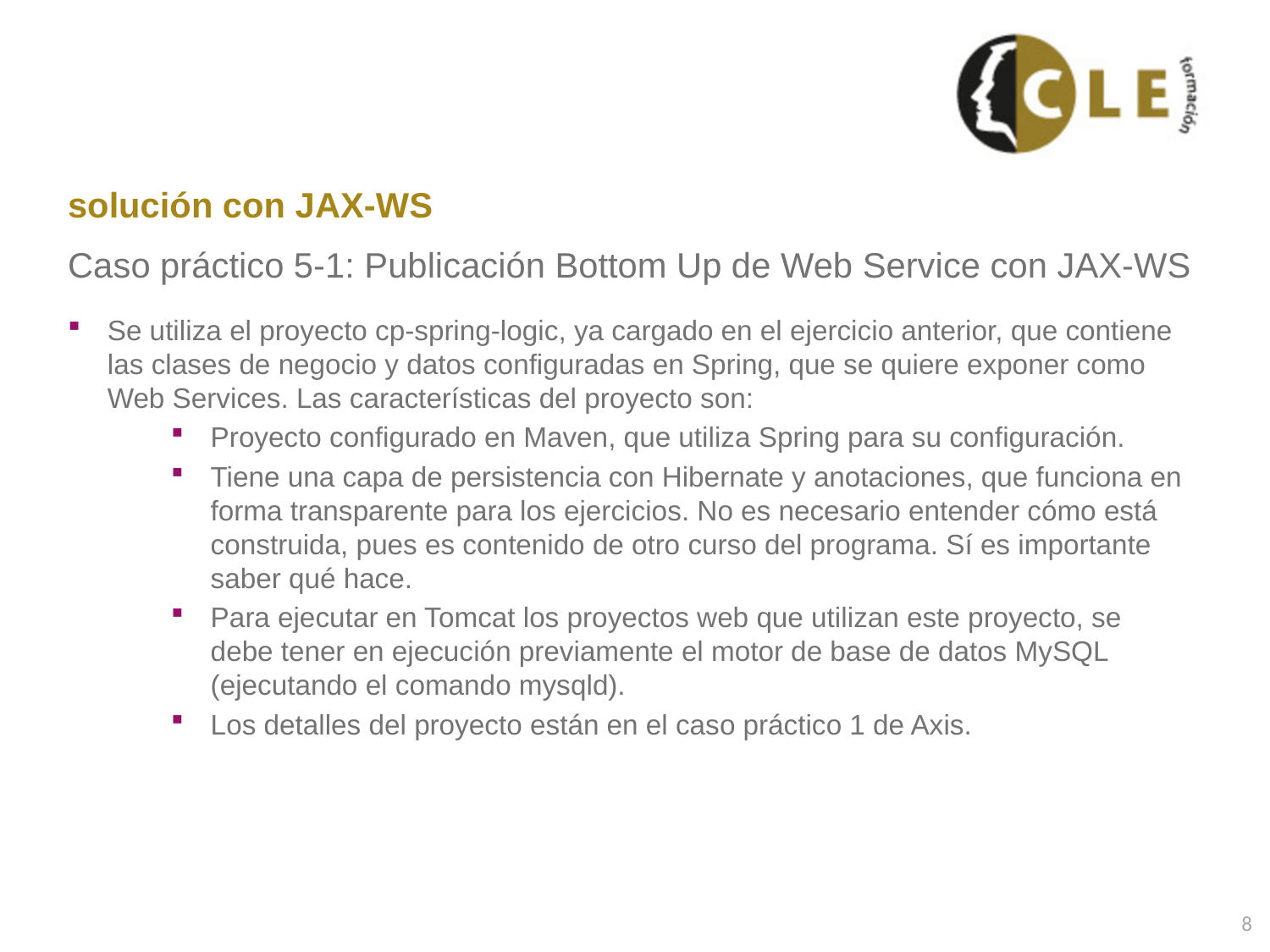

# solución con JAX-WS
Caso práctico 5-1: Publicación Bottom Up de Web Service con JAX-WS
Se utiliza el proyecto cp-spring-logic, ya cargado en el ejercicio anterior, que contiene las clases de negocio y datos configuradas en Spring, que se quiere exponer como Web Services. Las características del proyecto son:
Proyecto configurado en Maven, que utiliza Spring para su configuración.
Tiene una capa de persistencia con Hibernate y anotaciones, que funciona en forma transparente para los ejercicios. No es necesario entender cómo está construida, pues es contenido de otro curso del programa. Sí es importante saber qué hace.
Para ejecutar en Tomcat los proyectos web que utilizan este proyecto, se debe tener en ejecución previamente el motor de base de datos MySQL (ejecutando el comando mysqld).
Los detalles del proyecto están en el caso práctico 1 de Axis.

8